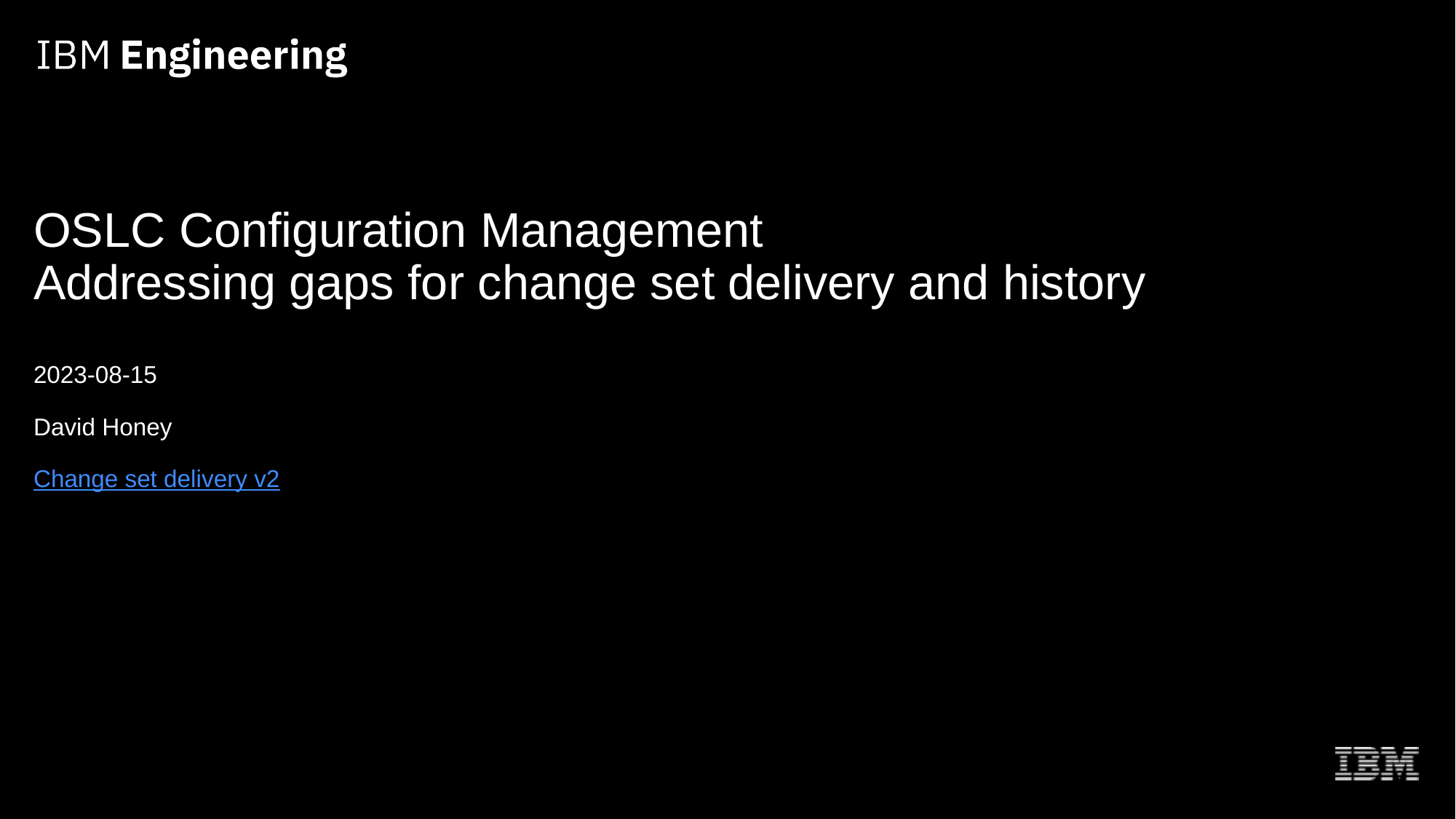

# OSLC Configuration Management Addressing gaps for change set delivery and history 2023-08-15 David Honey Change set delivery v2